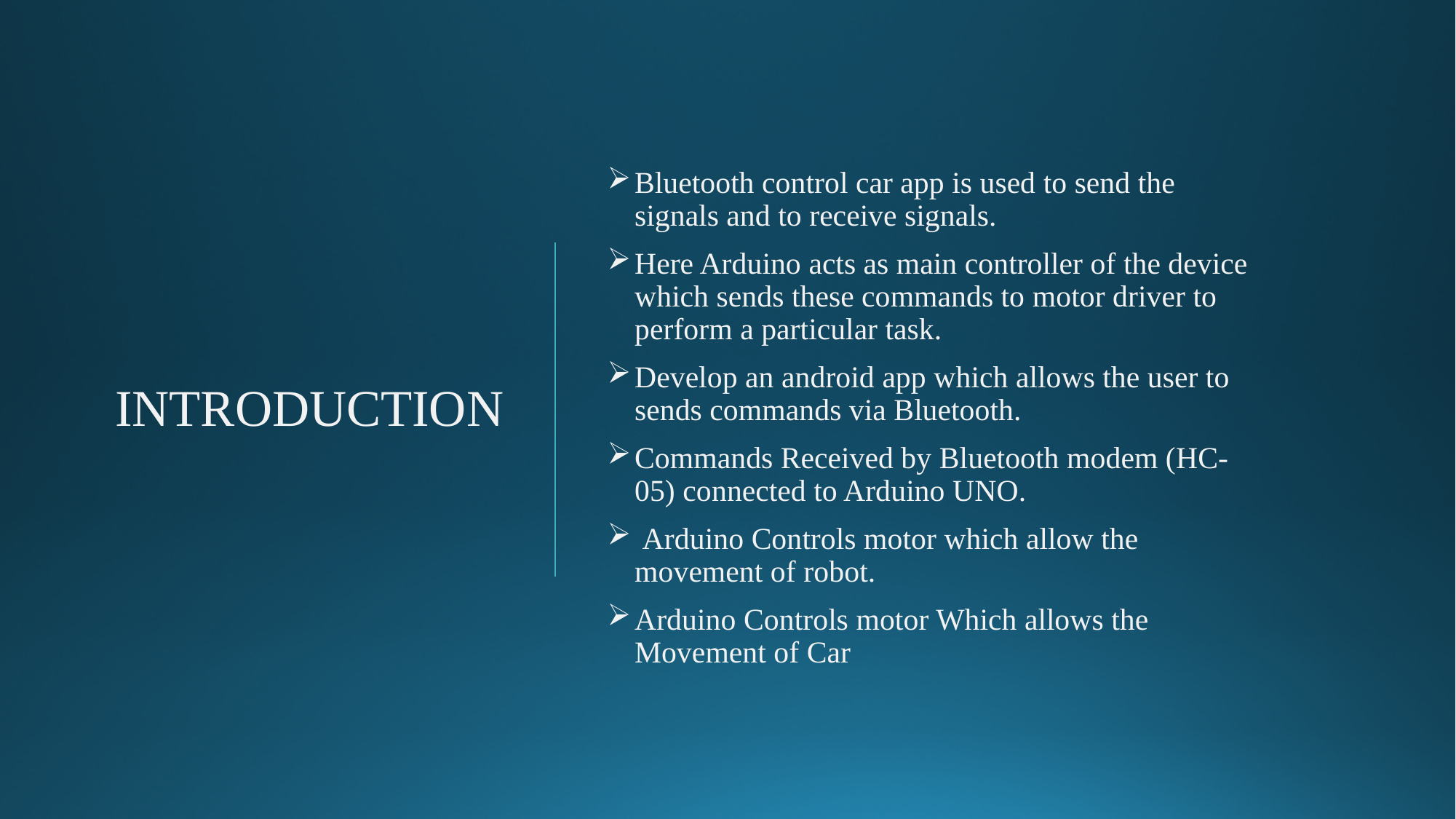

# INTRODUCTION
Bluetooth control car app is used to send the signals and to receive signals.
Here Arduino acts as main controller of the device which sends these commands to motor driver to perform a particular task.
Develop an android app which allows the user to sends commands via Bluetooth.
Commands Received by Bluetooth modem (HC-05) connected to Arduino UNO.
 Arduino Controls motor which allow the movement of robot.
Arduino Controls motor Which allows the Movement of Car